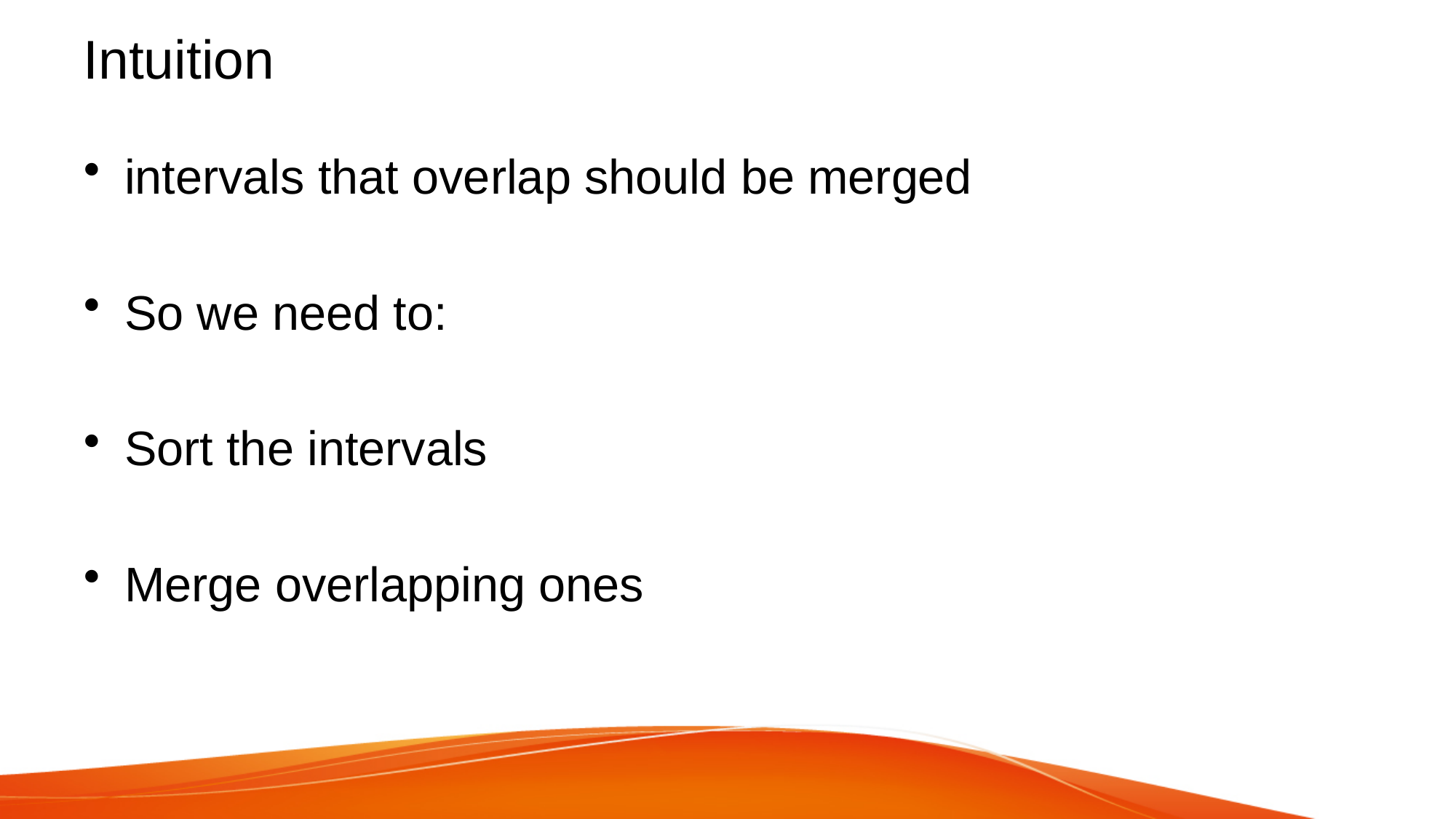

# Intuition
intervals that overlap should be merged

So we need to:

Sort the intervals

Merge overlapping ones